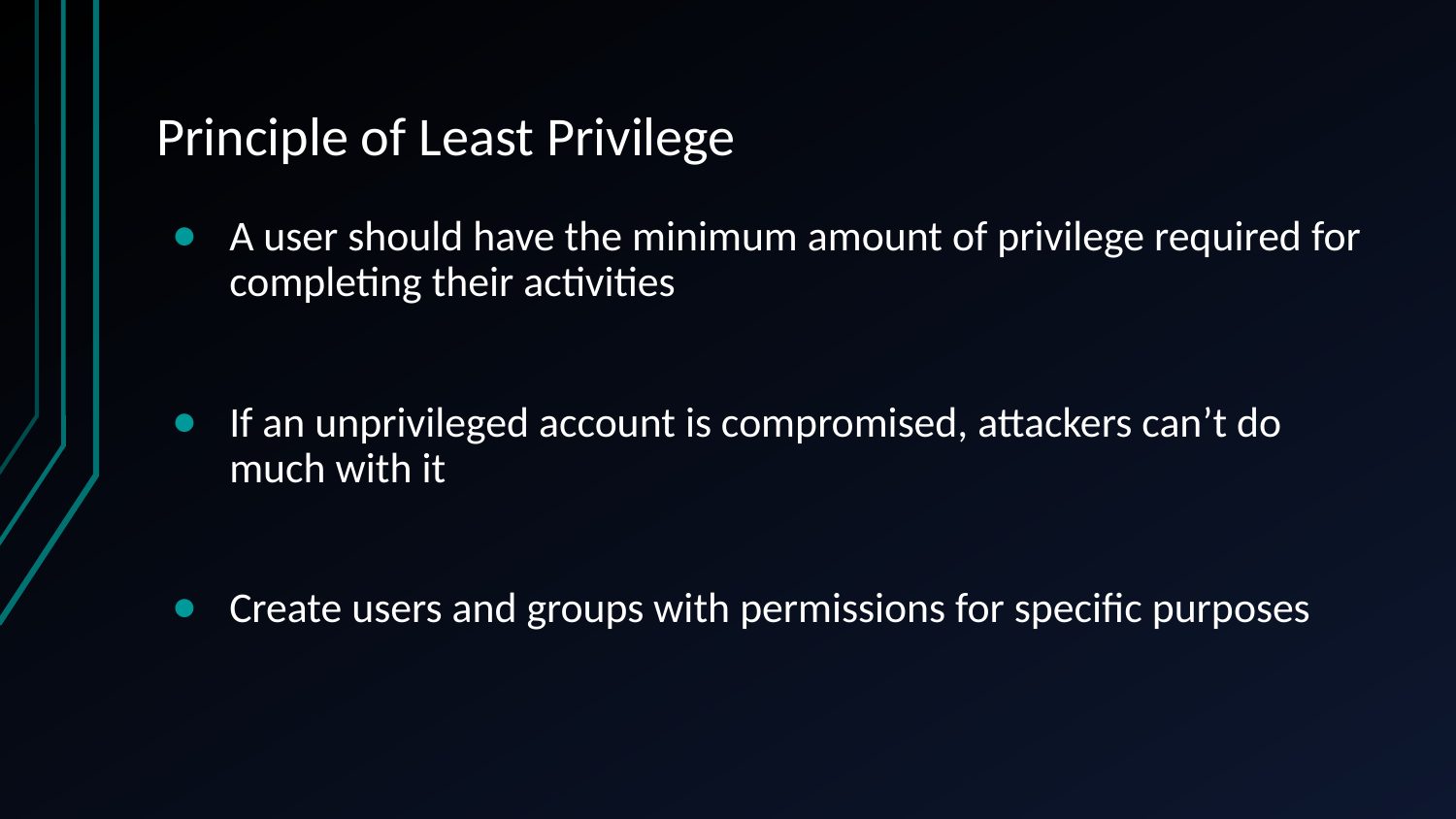

# Principle of Least Privilege
A user should have the minimum amount of privilege required for completing their activities

If an unprivileged account is compromised, attackers can’t do much with it

Create users and groups with permissions for specific purposes